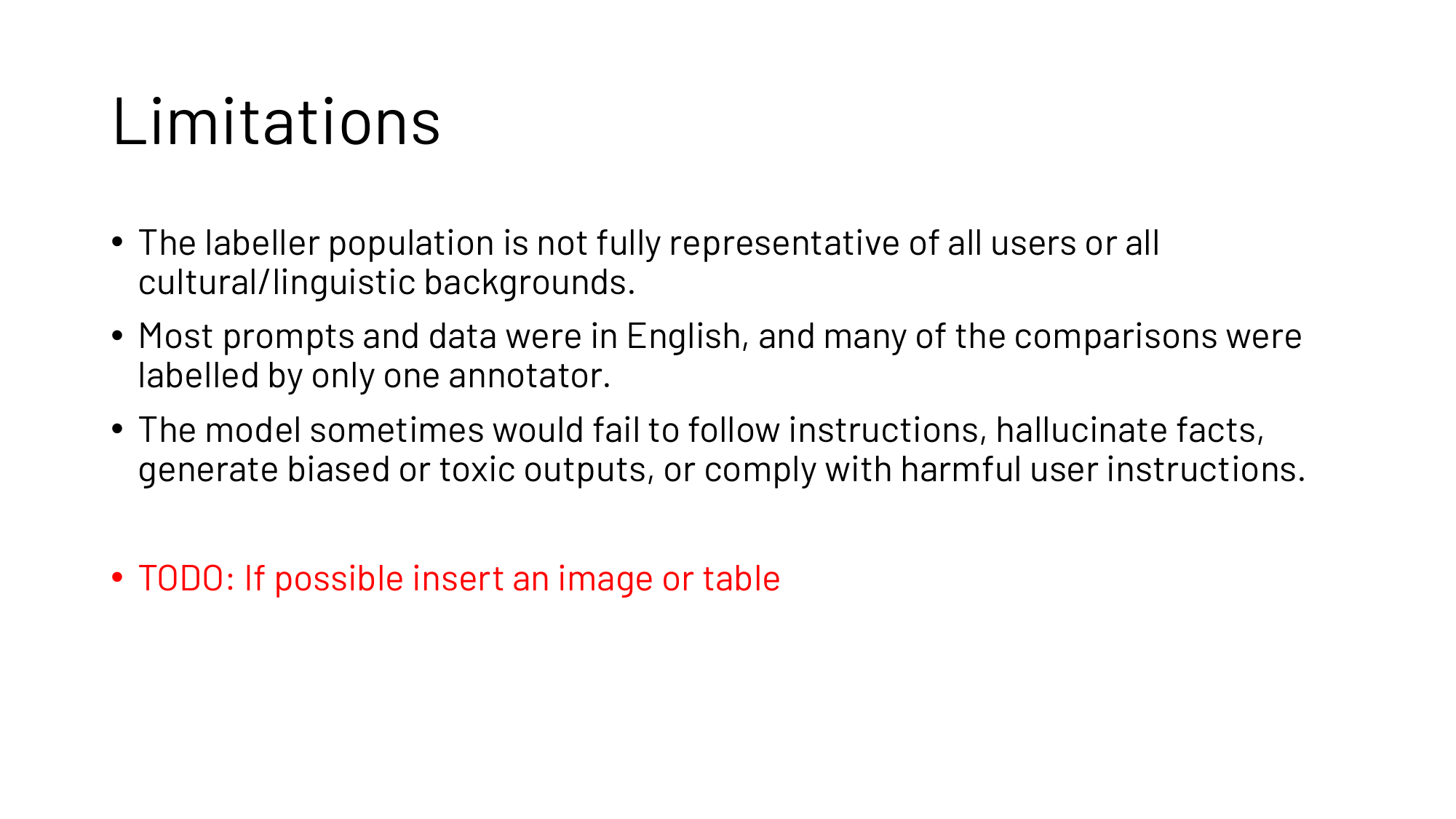

# Limitations
The labeller population is not fully representative of all users or all cultural/linguistic backgrounds.
Most prompts and data were in English, and many of the comparisons were labelled by only one annotator.
The model sometimes would fail to follow instructions, hallucinate facts, generate biased or toxic outputs, or comply with harmful user instructions.

TODO: If possible insert an image or table